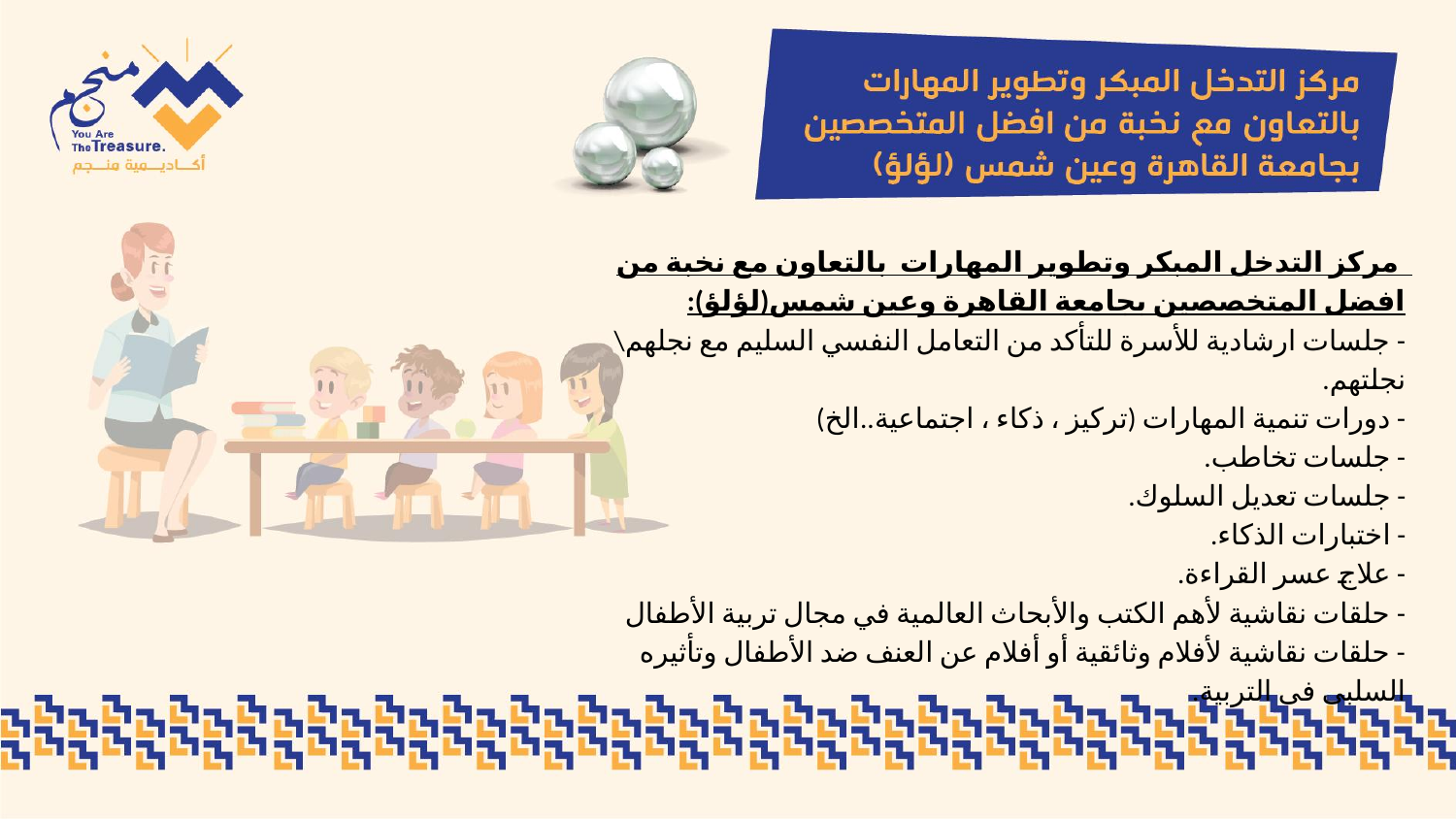

مركز التدخل المبكر وتطوير المهارات  بالتعاون مع نخبة من افضل المتخصصين بجامعة القاهرة وعين شمس(لؤلؤ):
- جلسات ارشادية للأسرة للتأكد من التعامل النفسي السليم مع نجلهم\ نجلتهم.
- دورات تنمية المهارات (تركيز ، ذكاء ، اجتماعية..الخ)
- جلسات تخاطب.
- جلسات تعديل السلوك.
- اختبارات الذكاء.
- علاج عسر القراءة.
- حلقات نقاشية لأهم الكتب والأبحاث العالمية في مجال تربية الأطفال
- حلقات نقاشية لأفلام وثائقية أو أفلام عن العنف ضد الأطفال وتأثيره السلبى فى التربية.